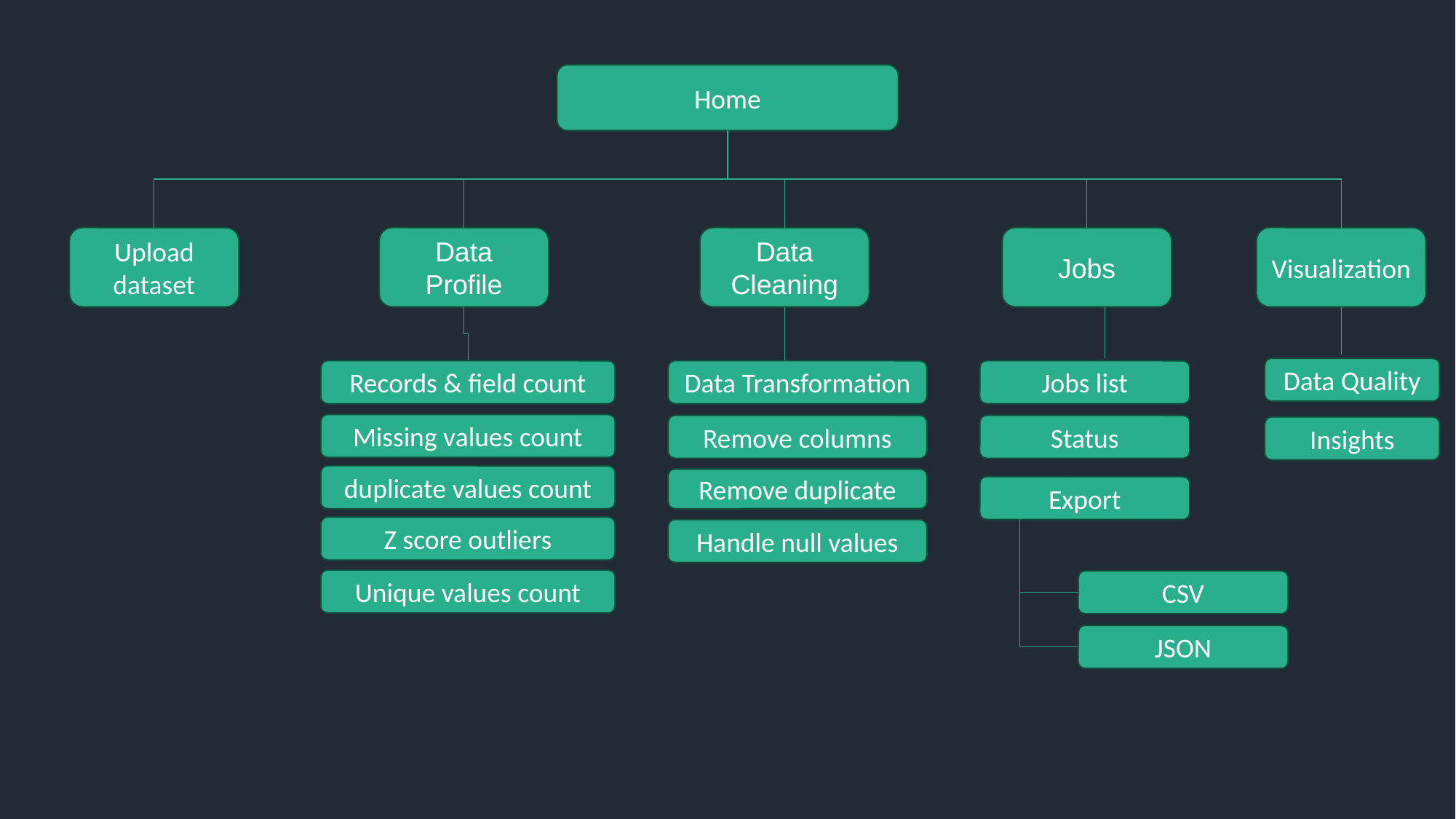

Home
Data Profile
Jobs
Visualization
Upload dataset
Data Cleaning
Data Quality
Records & field count
Data Transformation
Jobs list
Missing values count
Remove columns
Status
Insights
duplicate values count
Remove duplicate
Export
Z score outliers
Handle null values
Unique values count
CSV
JSON